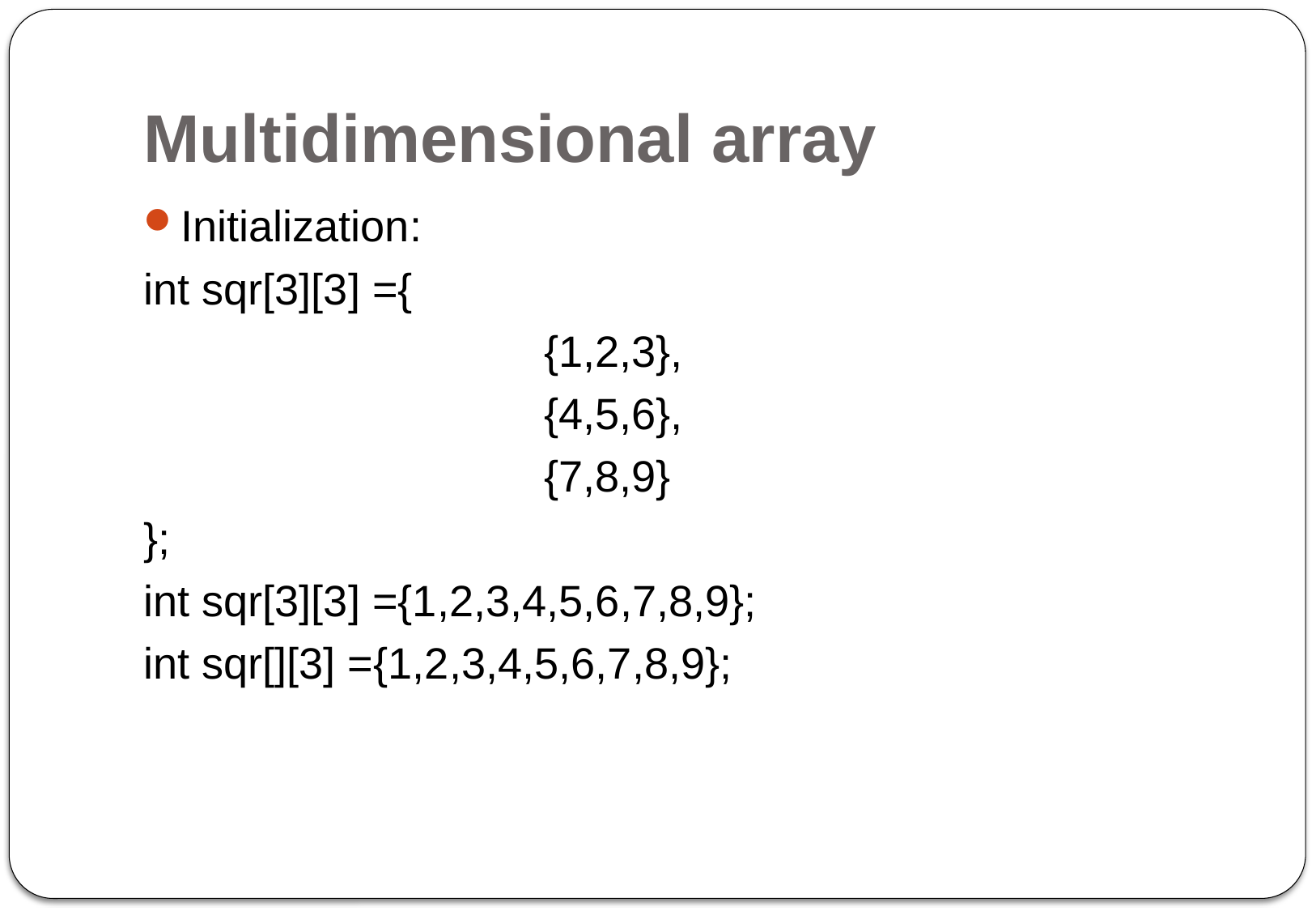

# Multidimensional array
Initialization:
int sqr[3][3] ={
				{1,2,3},
				{4,5,6},
				{7,8,9}
};
int sqr[3][3] ={1,2,3,4,5,6,7,8,9};
int sqr[][3] ={1,2,3,4,5,6,7,8,9};